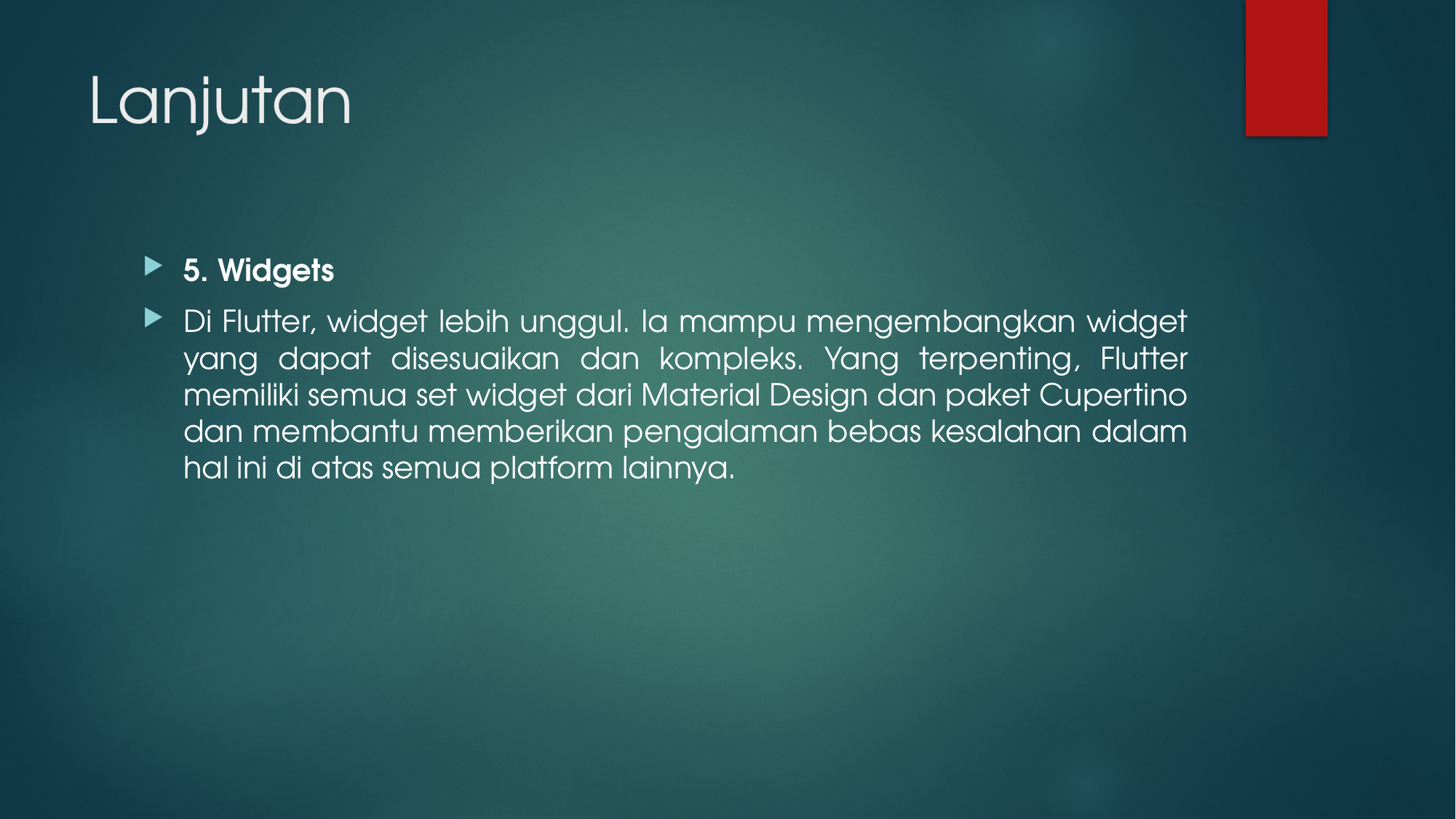

# Lanjutan
5. Widgets
Di Flutter, widget lebih unggul. Ia mampu mengembangkan widget yang dapat disesuaikan dan kompleks. Yang terpenting, Flutter memiliki semua set widget dari Material Design dan paket Cupertino dan membantu memberikan pengalaman bebas kesalahan dalam hal ini di atas semua platform lainnya.